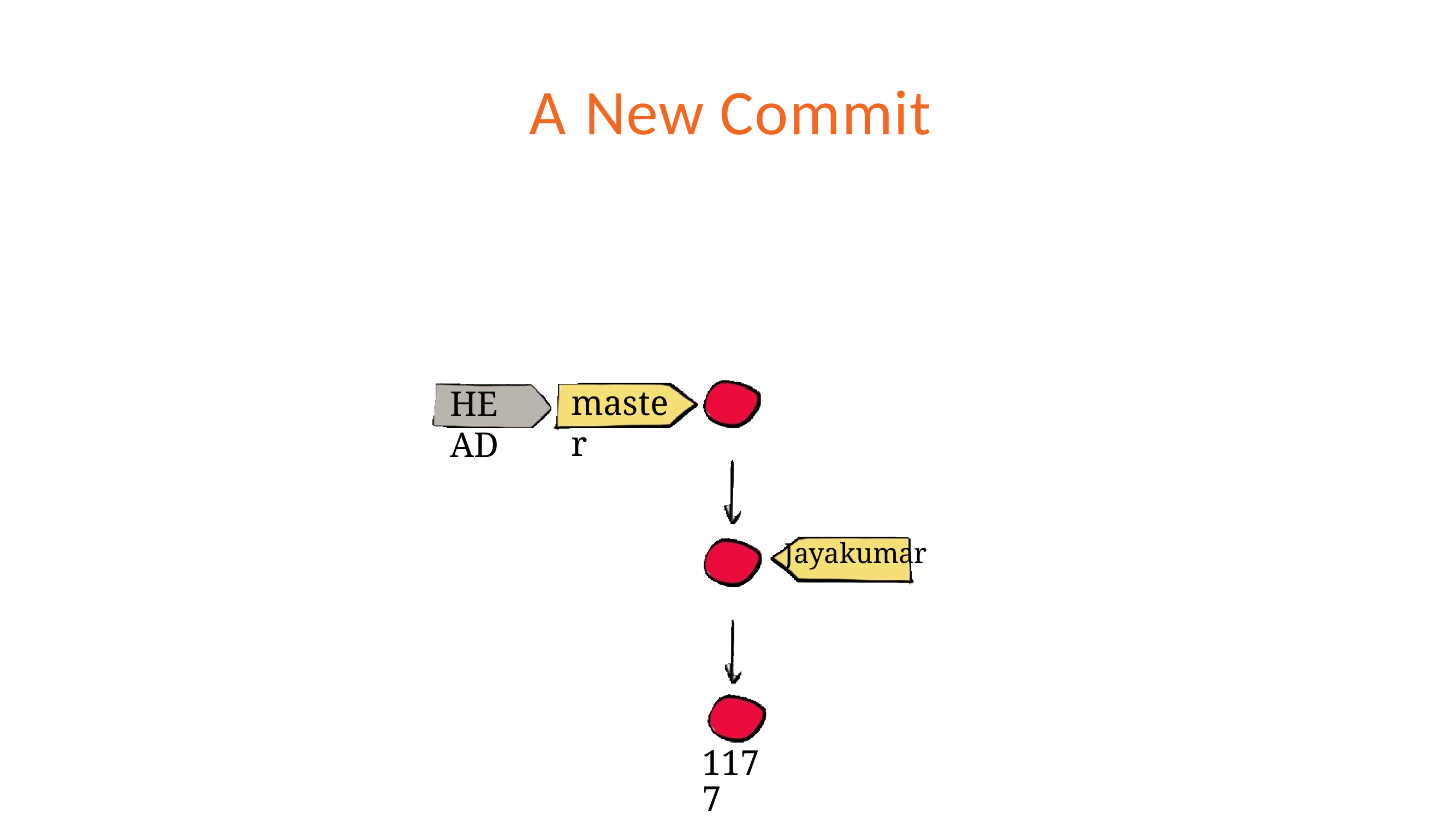

# A New Commit

master

HEAD

Jayakumar

1177